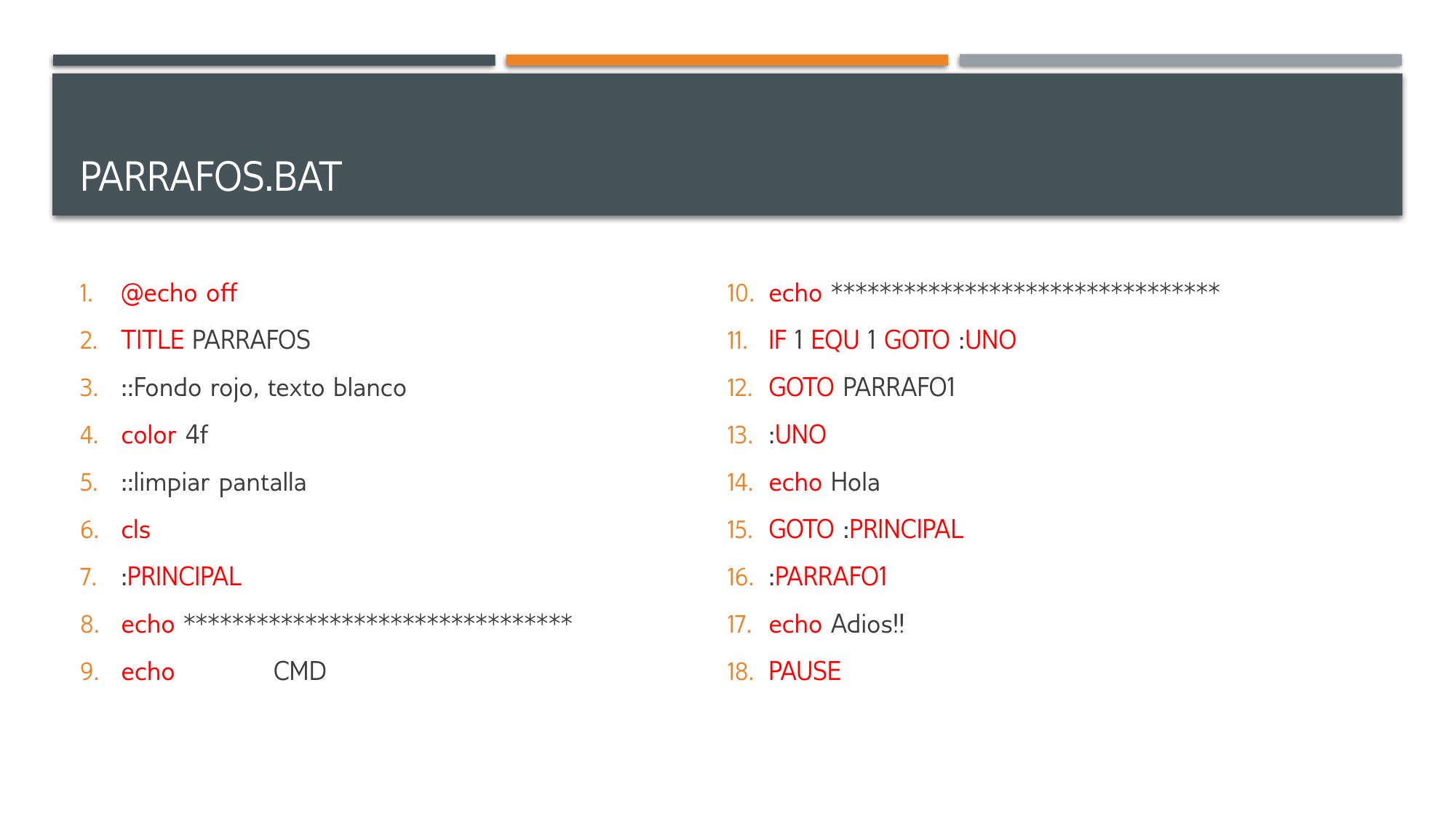

# parrafos.bat
@echo off
TITLE PARRAFOS
::Fondo rojo, texto blanco
color 4f
::limpiar pantalla
cls
:PRINCIPAL
echo ********************************
echo            CMD
echo ********************************
IF 1 EQU 1 GOTO :UNO
GOTO PARRAFO1
:UNO
echo Hola
GOTO :PRINCIPAL
:PARRAFO1
echo Adios!!
PAUSE